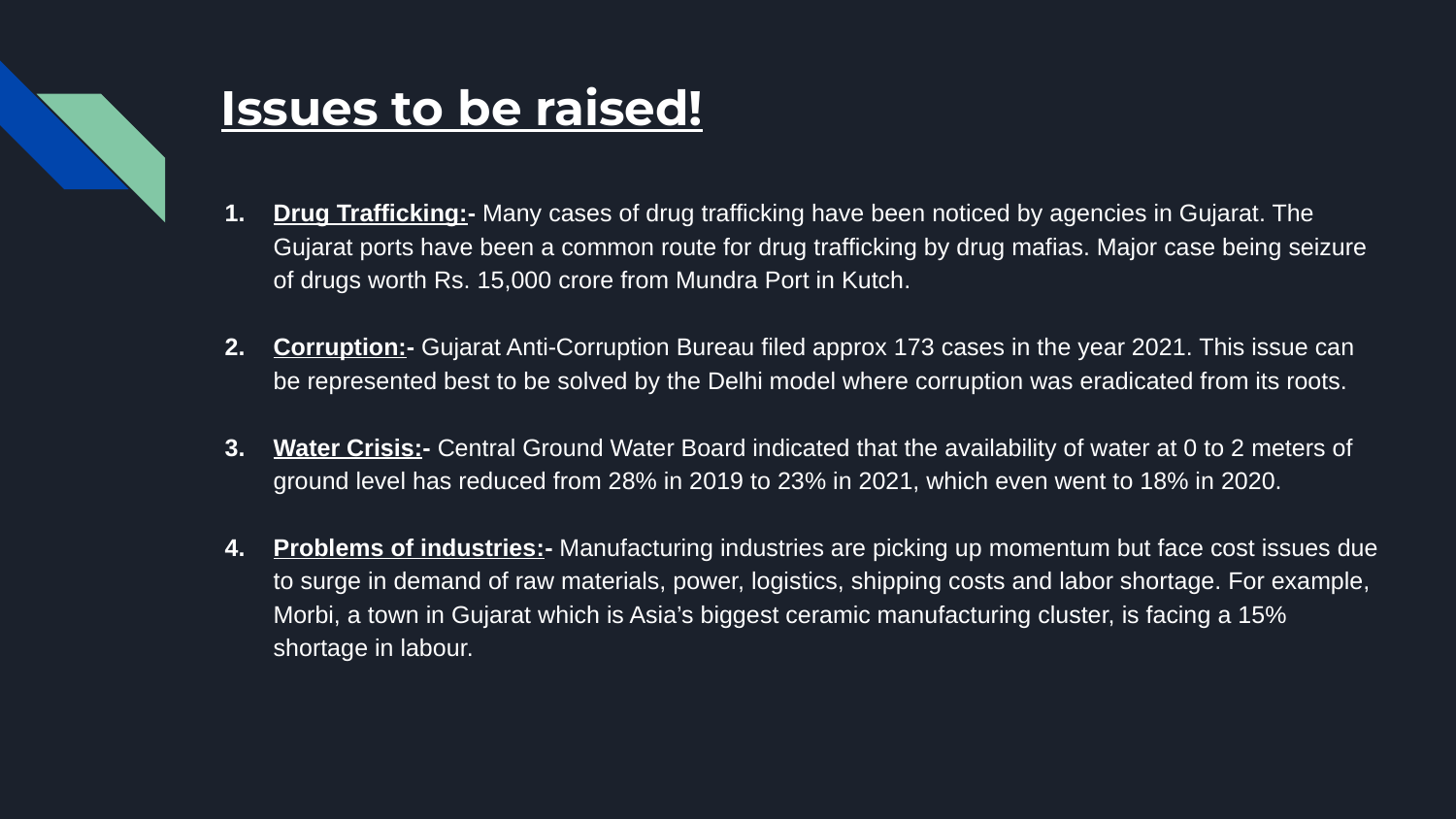

# Issues to be raised!
Drug Trafficking:- Many cases of drug trafficking have been noticed by agencies in Gujarat. The Gujarat ports have been a common route for drug trafficking by drug mafias. Major case being seizure of drugs worth Rs. 15,000 crore from Mundra Port in Kutch.

Corruption:- Gujarat Anti-Corruption Bureau filed approx 173 cases in the year 2021. This issue can be represented best to be solved by the Delhi model where corruption was eradicated from its roots.

Water Crisis:- Central Ground Water Board indicated that the availability of water at 0 to 2 meters of ground level has reduced from 28% in 2019 to 23% in 2021, which even went to 18% in 2020.

Problems of industries:- Manufacturing industries are picking up momentum but face cost issues due to surge in demand of raw materials, power, logistics, shipping costs and labor shortage. For example, Morbi, a town in Gujarat which is Asia’s biggest ceramic manufacturing cluster, is facing a 15% shortage in labour.